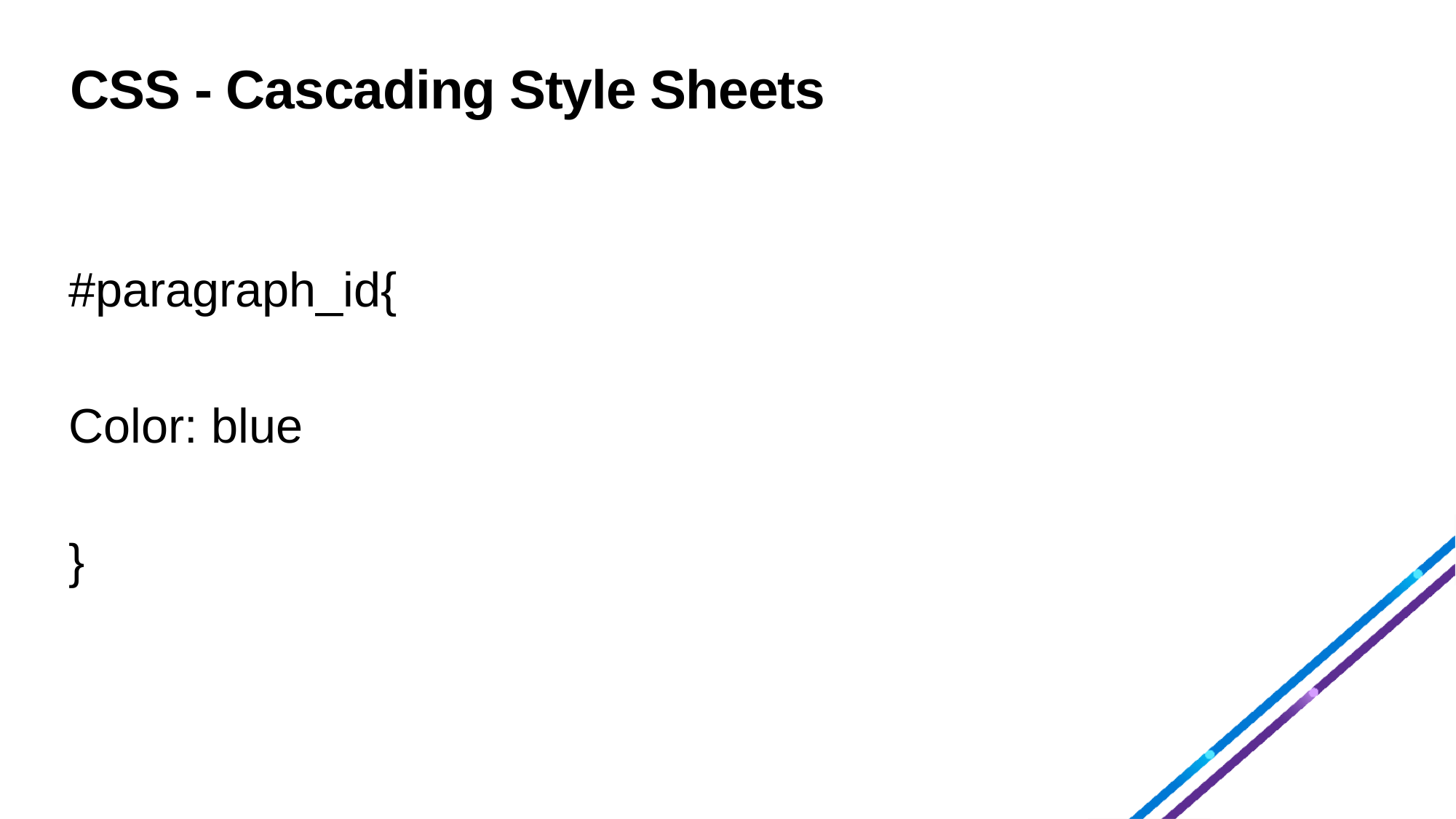

# CSS - Cascading Style Sheets
#paragraph_id{

Color: blue

}